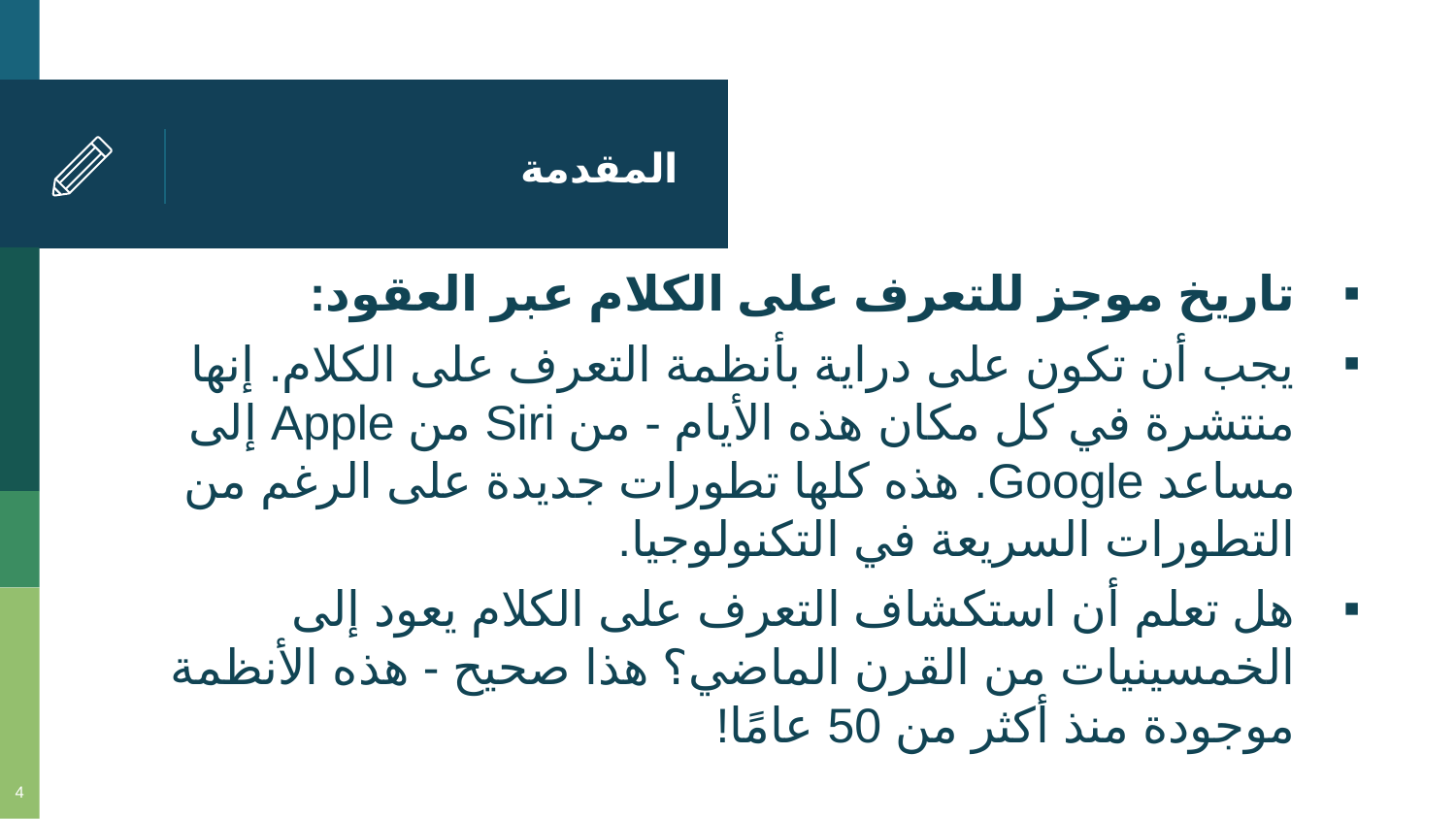

# المقدمة

تاريخ موجز للتعرف على الكلام عبر العقود:
يجب أن تكون على دراية بأنظمة التعرف على الكلام. إنها منتشرة في كل مكان هذه الأيام - من Siri من Apple إلى مساعد Google. هذه كلها تطورات جديدة على الرغم من التطورات السريعة في التكنولوجيا.
هل تعلم أن استكشاف التعرف على الكلام يعود إلى الخمسينيات من القرن الماضي؟ هذا صحيح - هذه الأنظمة موجودة منذ أكثر من 50 عامًا!
4